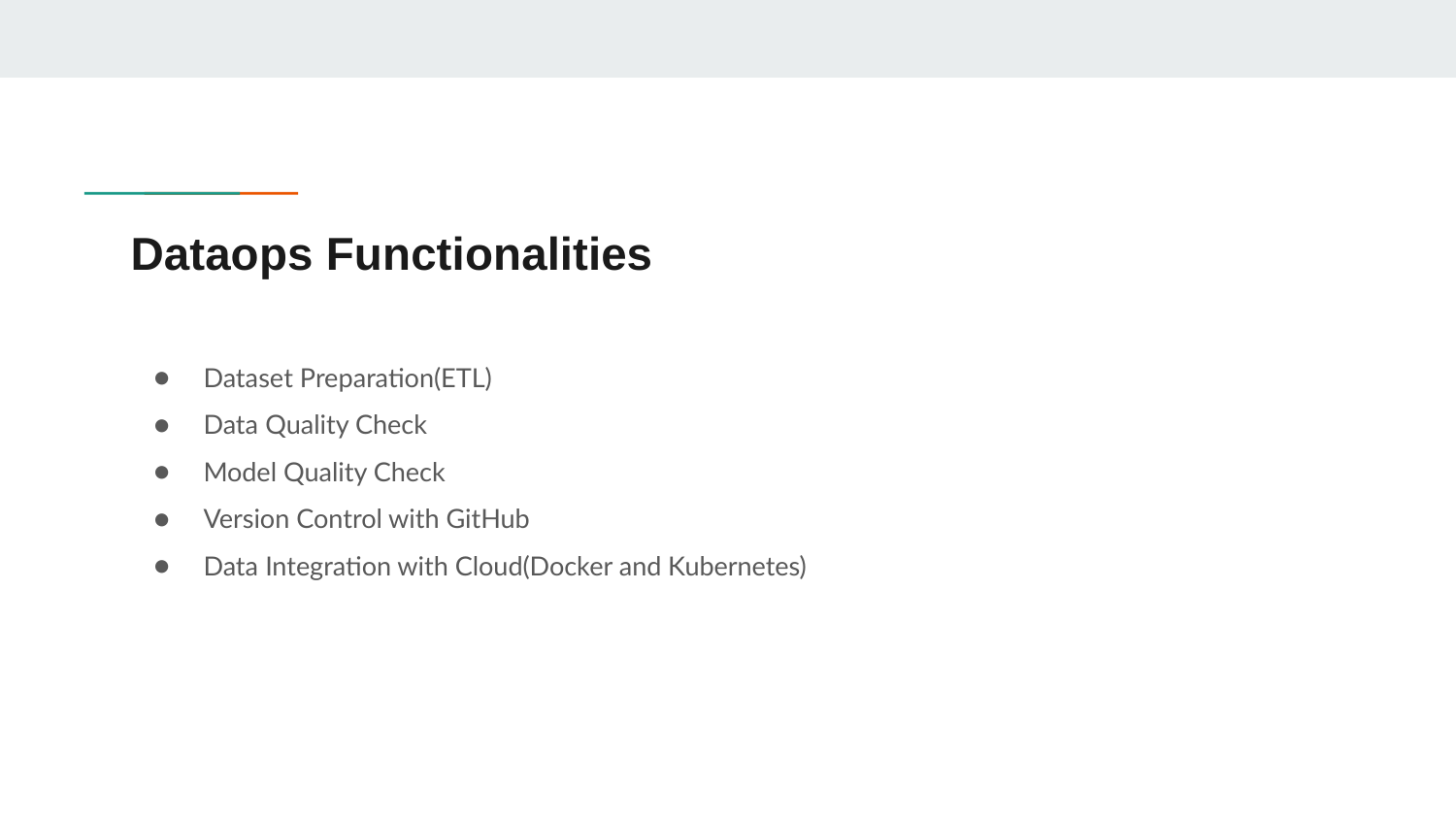

# Dataops Functionalities
Dataset Preparation(ETL)
Data Quality Check
Model Quality Check
Version Control with GitHub
Data Integration with Cloud(Docker and Kubernetes)